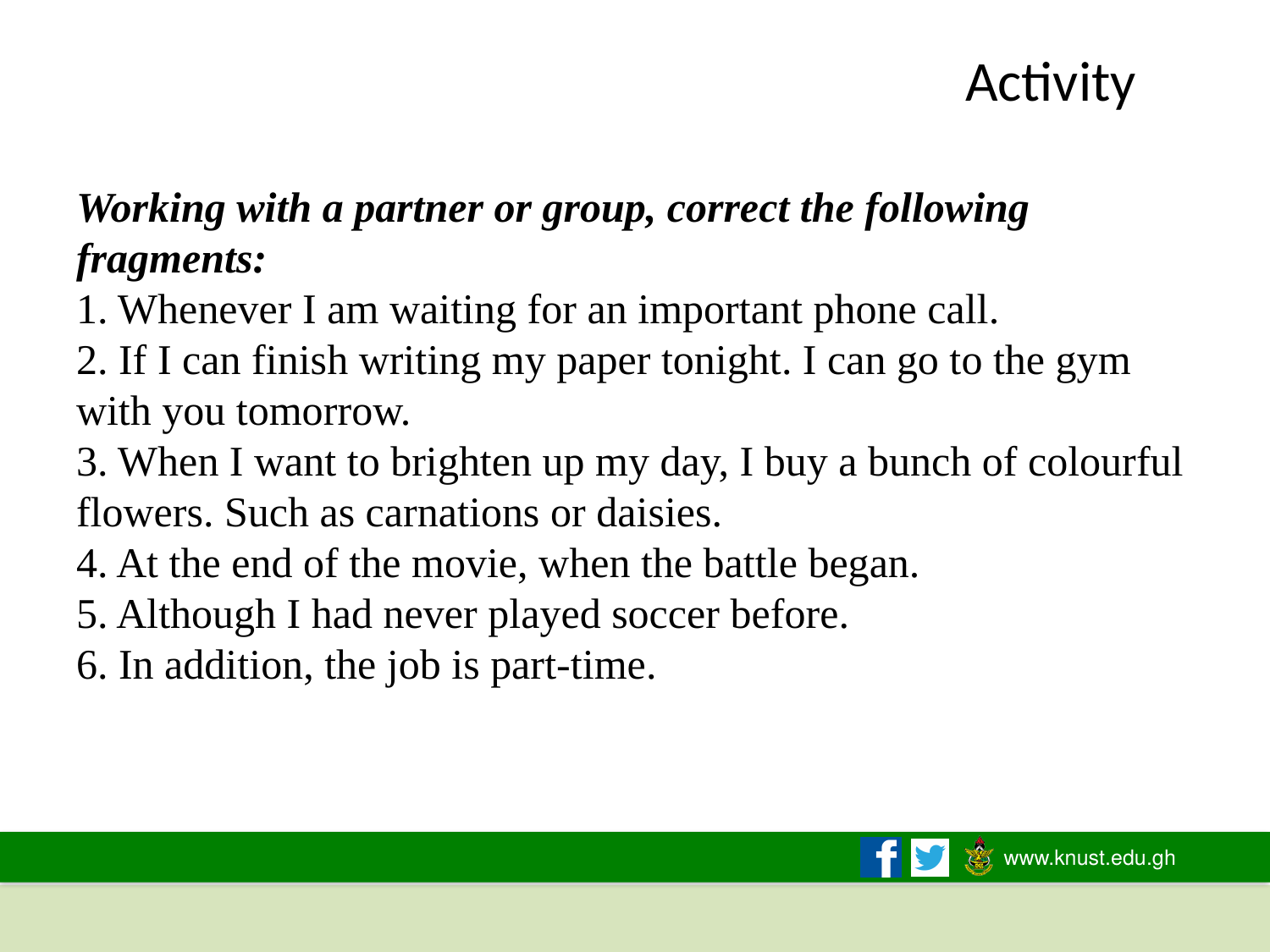

# Activity Working with a partner or group, correct the following fragments: 1. Whenever I am waiting for an important phone call. 2. If I can finish writing my paper tonight. I can go to the gym with you tomorrow. 3. When I want to brighten up my day, I buy a bunch of colourful flowers. Such as carnations or daisies. 4. At the end of the movie, when the battle began. 5. Although I had never played soccer before. 6. In addition, the job is part-time.